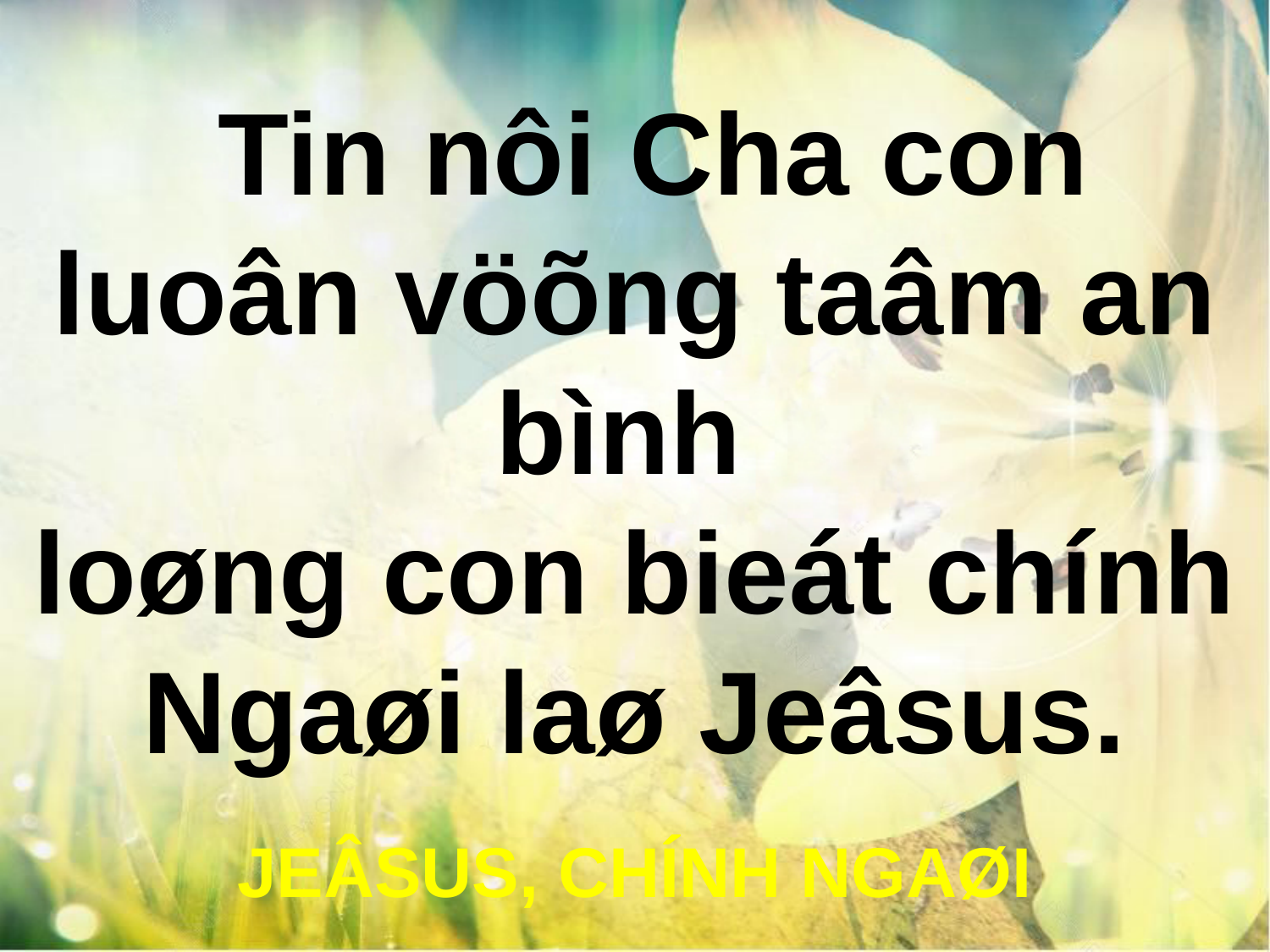

Tin nôi Cha con luoân vöõng taâm an bình
loøng con bieát chính Ngaøi laø Jeâsus.
JEÂSUS, CHÍNH NGAØI